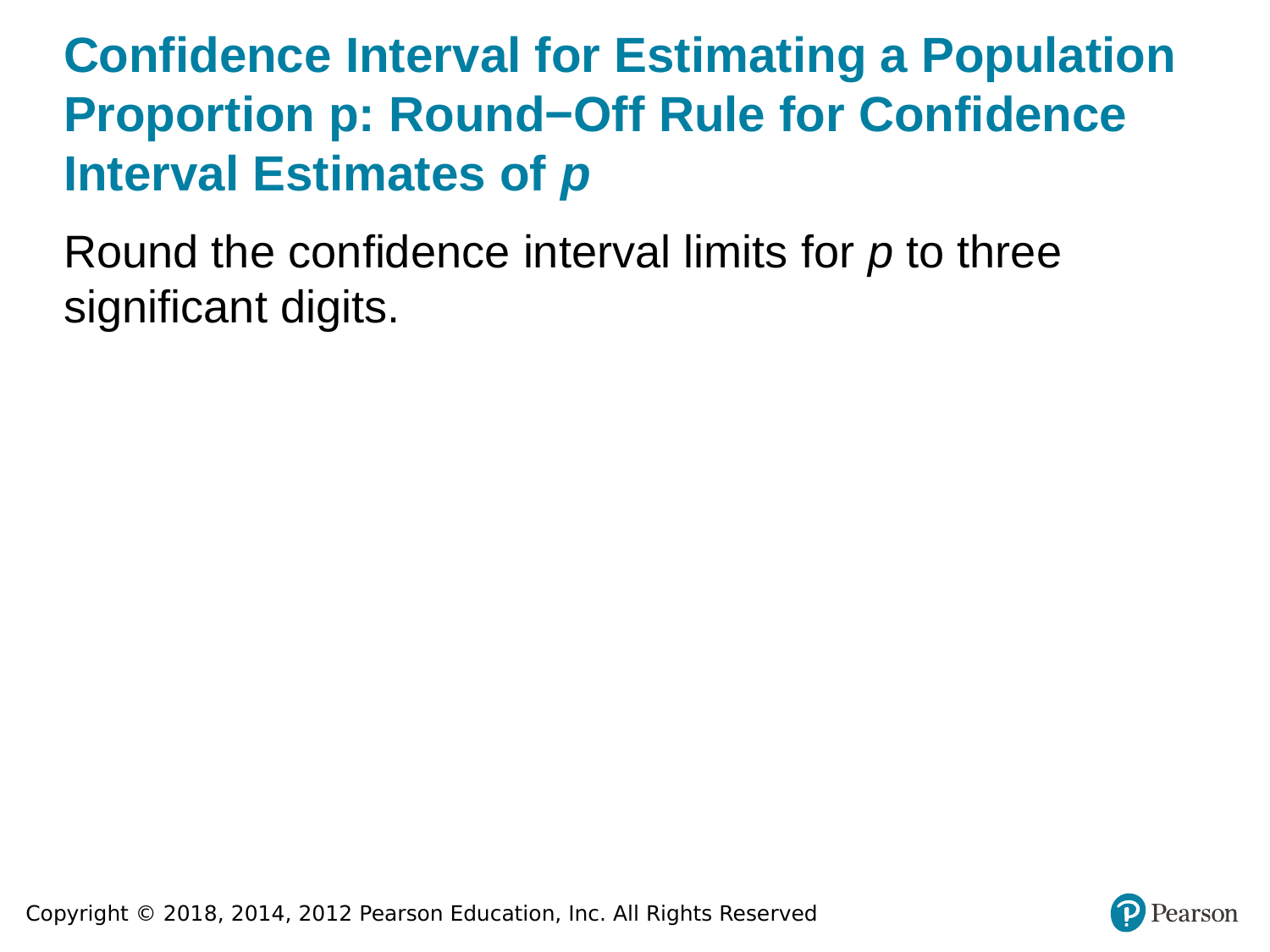

# Confidence Interval for Estimating a Population Proportion p: Round−Off Rule for Confidence Interval Estimates of p
Round the confidence interval limits for p to three significant digits.